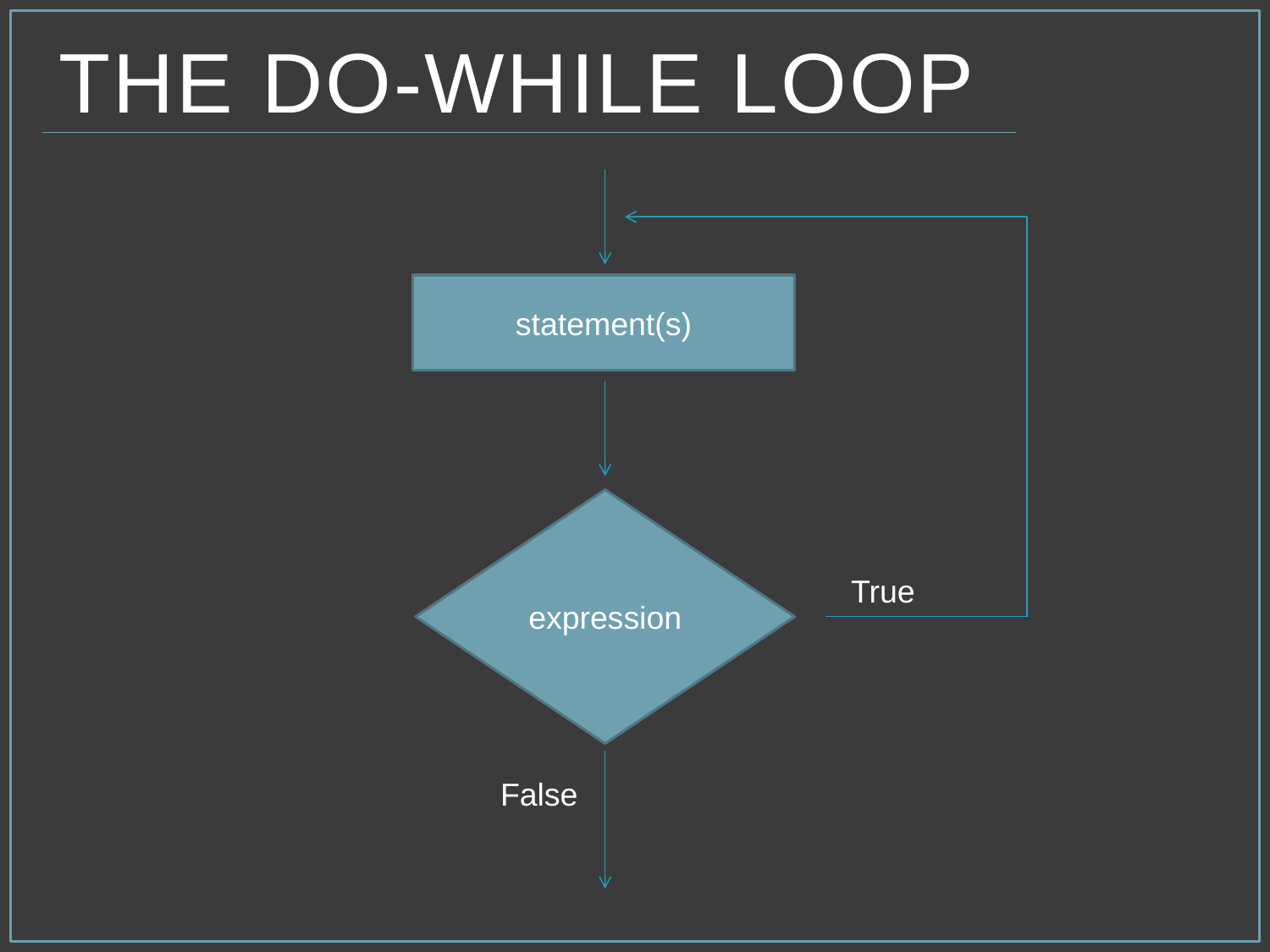

# The do-while Loop
statement(s)
expression
True
False